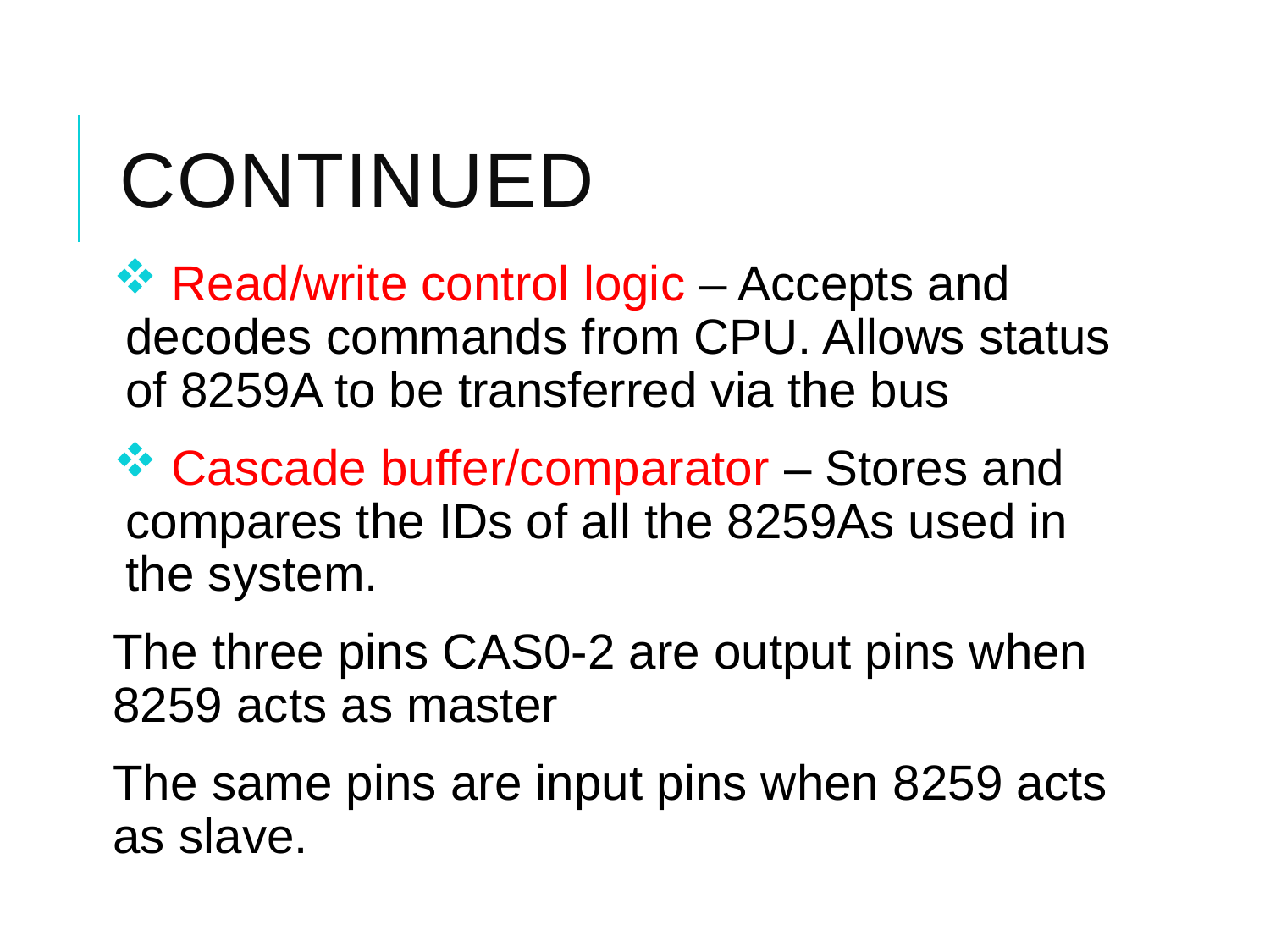

# continued
 Read/write control logic – Accepts and decodes commands from CPU. Allows status of 8259A to be transferred via the bus
 Cascade buffer/comparator – Stores and compares the IDs of all the 8259As used in the system.
The three pins CAS0-2 are output pins when 8259 acts as master
The same pins are input pins when 8259 acts as slave.